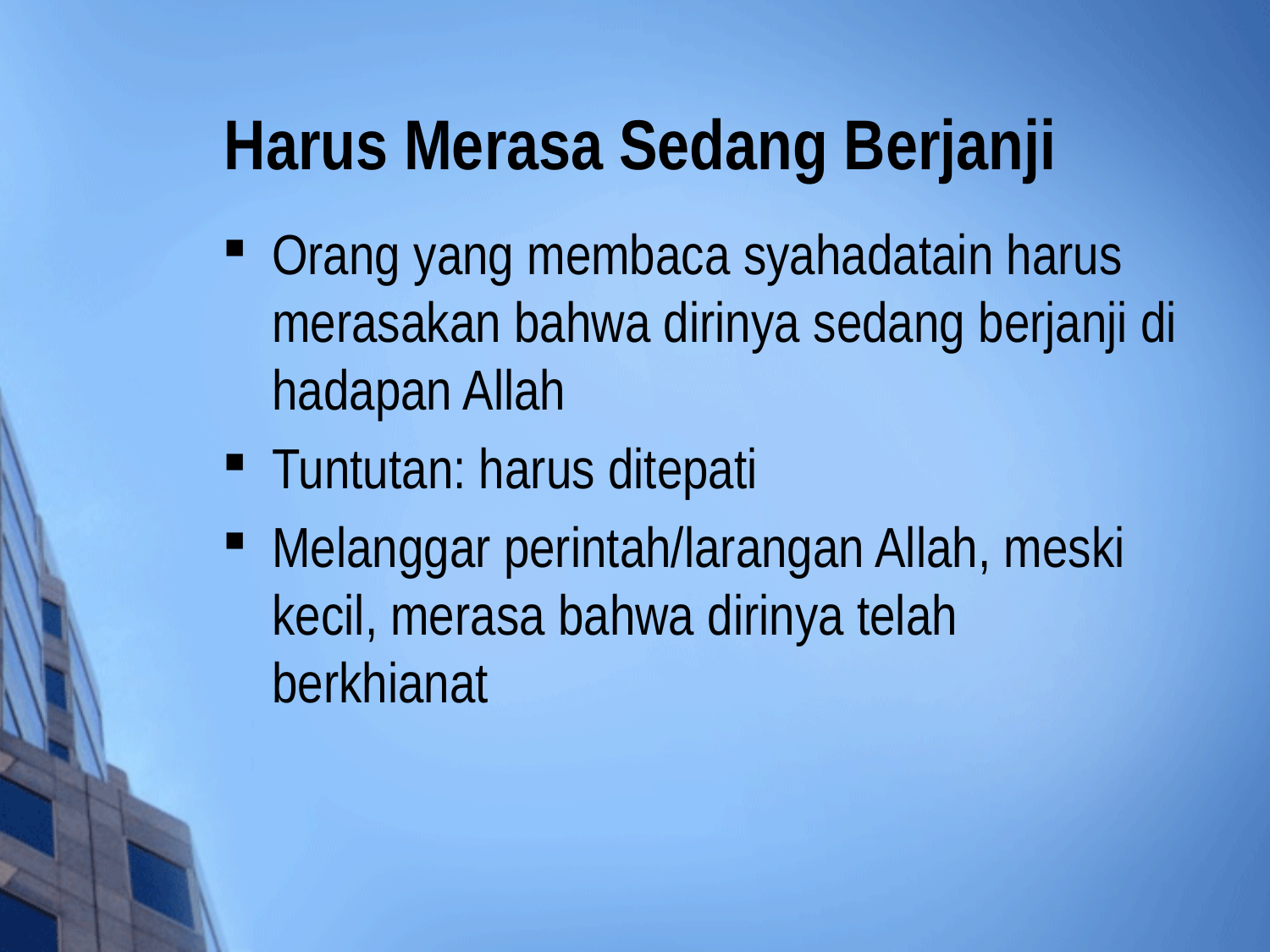

# Harus Merasa Sedang Berjanji
Orang yang membaca syahadatain harus merasakan bahwa dirinya sedang berjanji di hadapan Allah
Tuntutan: harus ditepati
Melanggar perintah/larangan Allah, meski kecil, merasa bahwa dirinya telah berkhianat